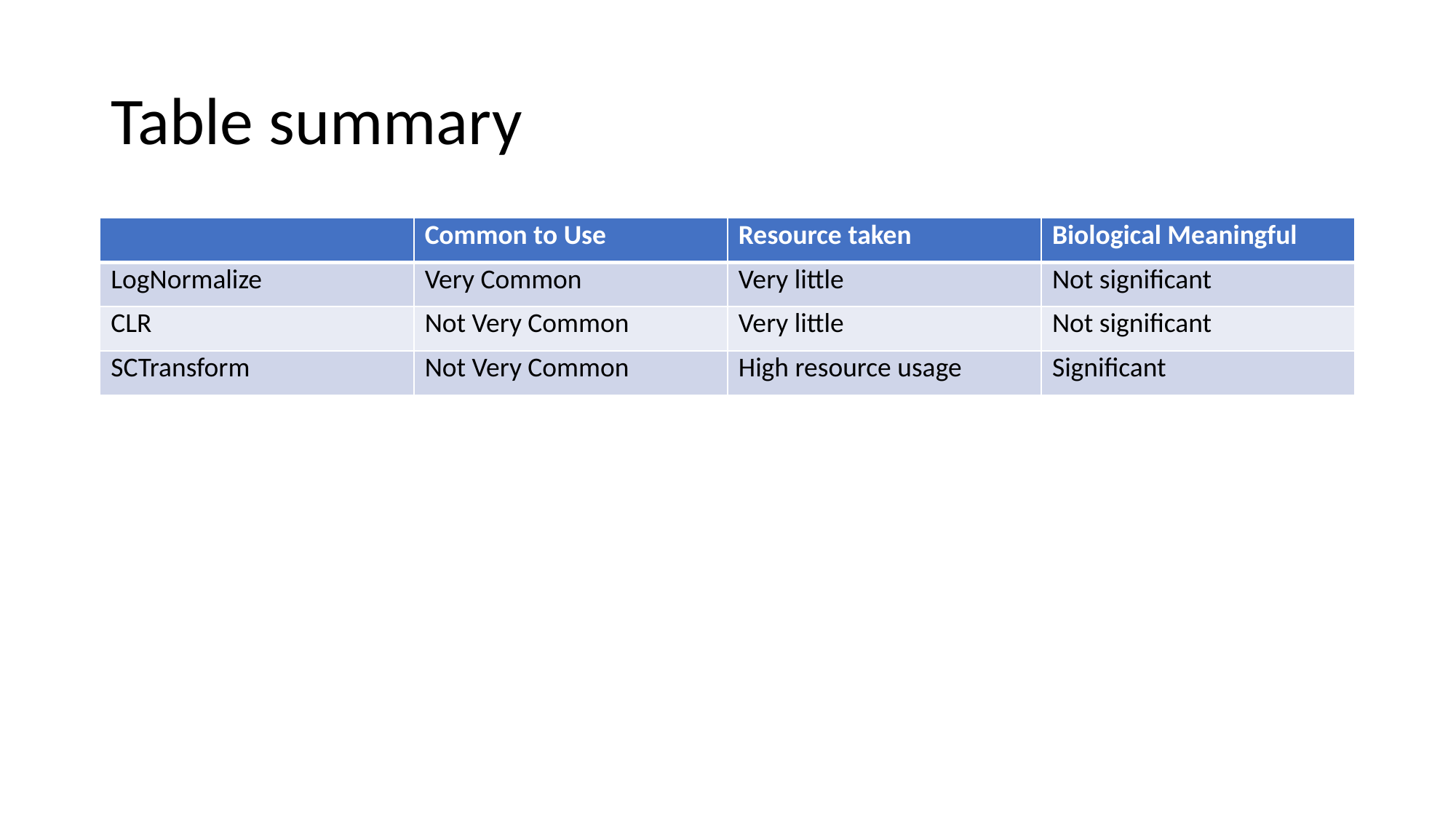

# Table summary
|  | Common to Use | Resource taken | Biological Meaningful |
| --- | --- | --- | --- |
| LogNormalize | Very Common | Very little | Not significant |
| CLR | Not Very Common | Very little | Not significant |
| SCTransform | Not Very Common | High resource usage | Significant |